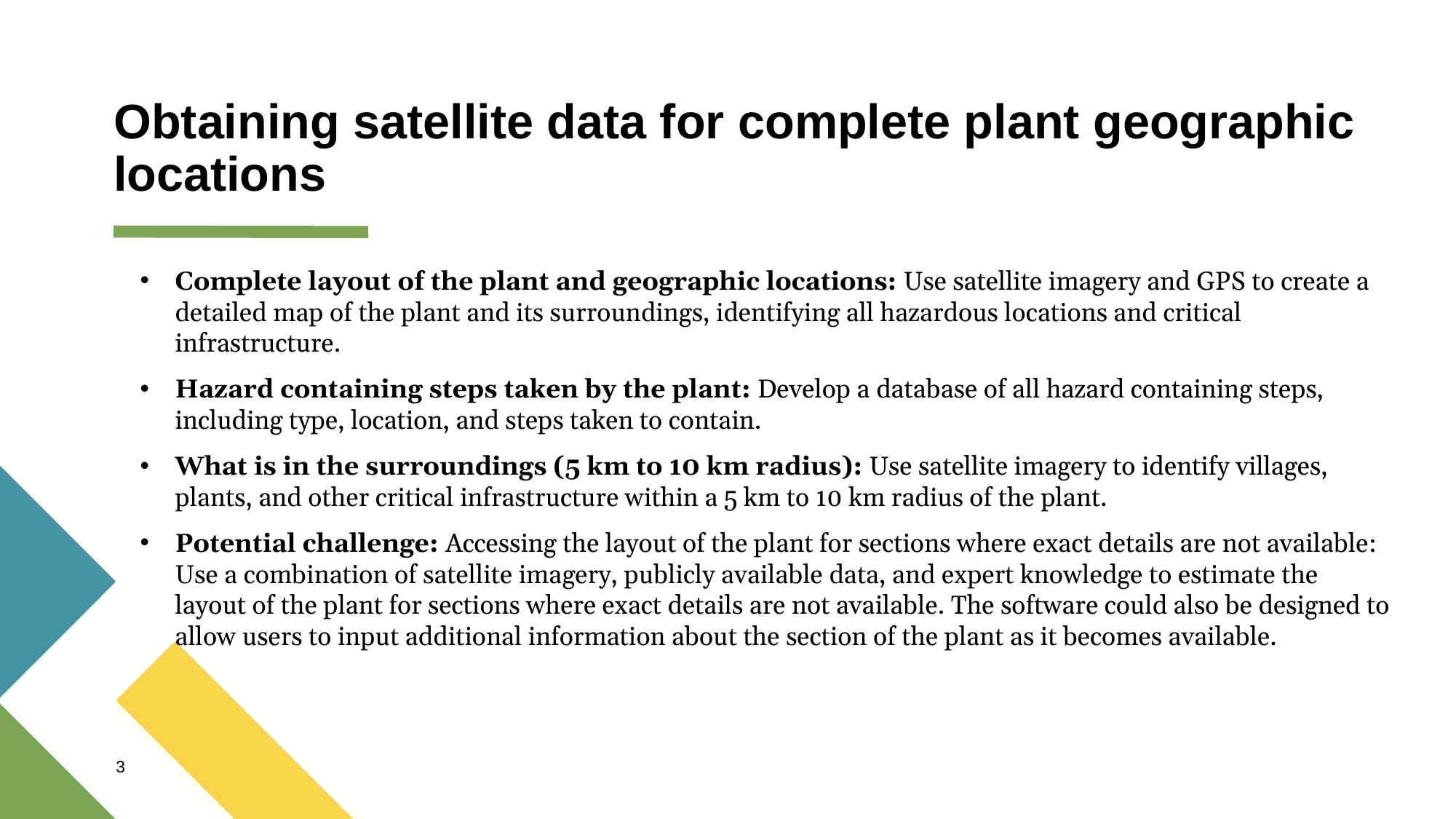

# Obtaining satellite data for complete plant geographic locations
Complete layout of the plant and geographic locations: Use satellite imagery and GPS to create a detailed map of the plant and its surroundings, identifying all hazardous locations and critical infrastructure.
Hazard containing steps taken by the plant: Develop a database of all hazard containing steps, including type, location, and steps taken to contain.
What is in the surroundings (5 km to 10 km radius): Use satellite imagery to identify villages, plants, and other critical infrastructure within a 5 km to 10 km radius of the plant.
Potential challenge: Accessing the layout of the plant for sections where exact details are not available: Use a combination of satellite imagery, publicly available data, and expert knowledge to estimate the layout of the plant for sections where exact details are not available. The software could also be designed to allow users to input additional information about the section of the plant as it becomes available.
3